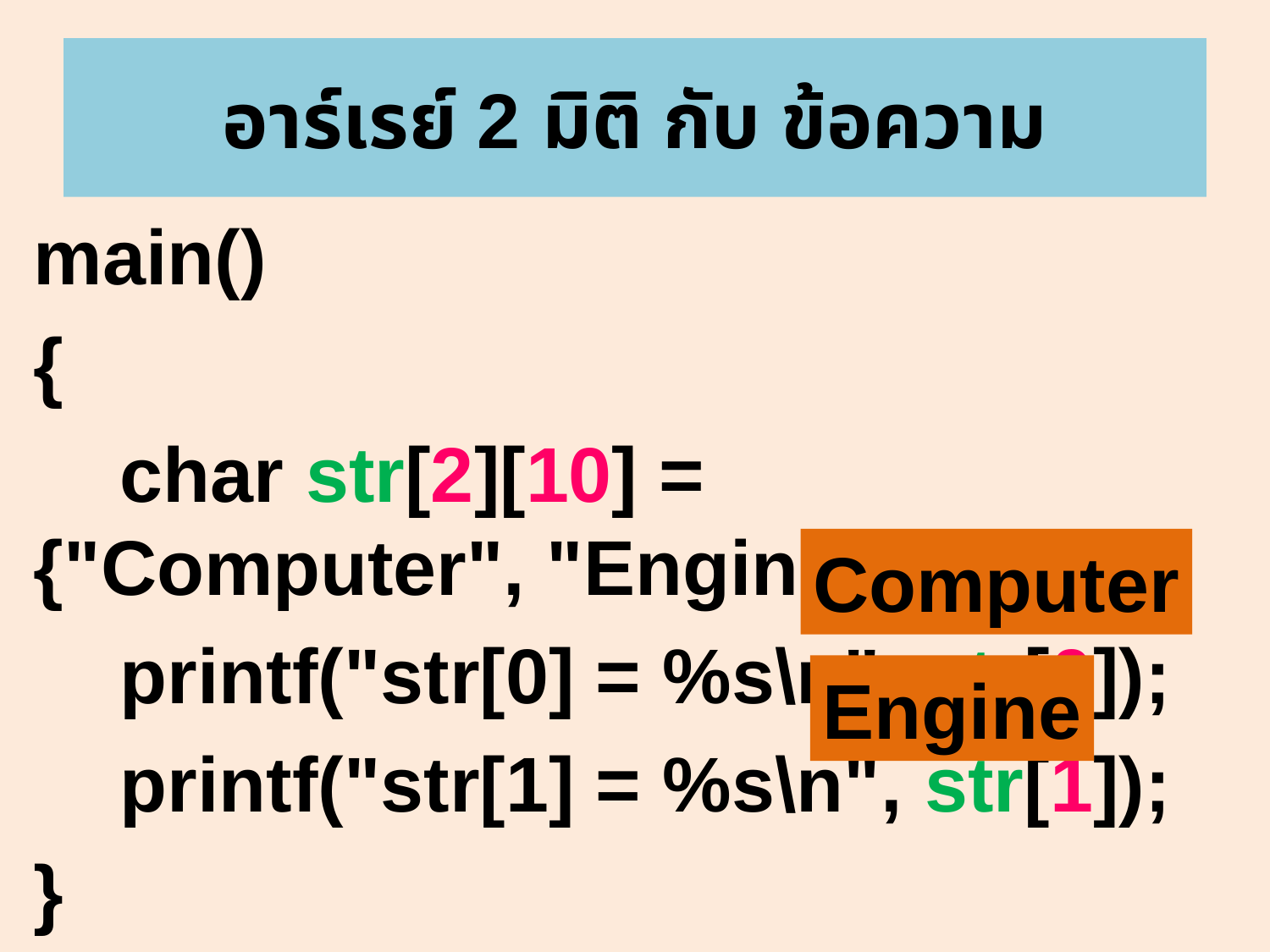

# อาร์เรย์ 2 มิติ กับ ข้อความ
main()
{
    char str[2][10] = {"Computer", "Engine" };
    printf("str[0] = %s\n", str[0]);
    printf("str[1] = %s\n", str[1]);
}
Computer
Engine